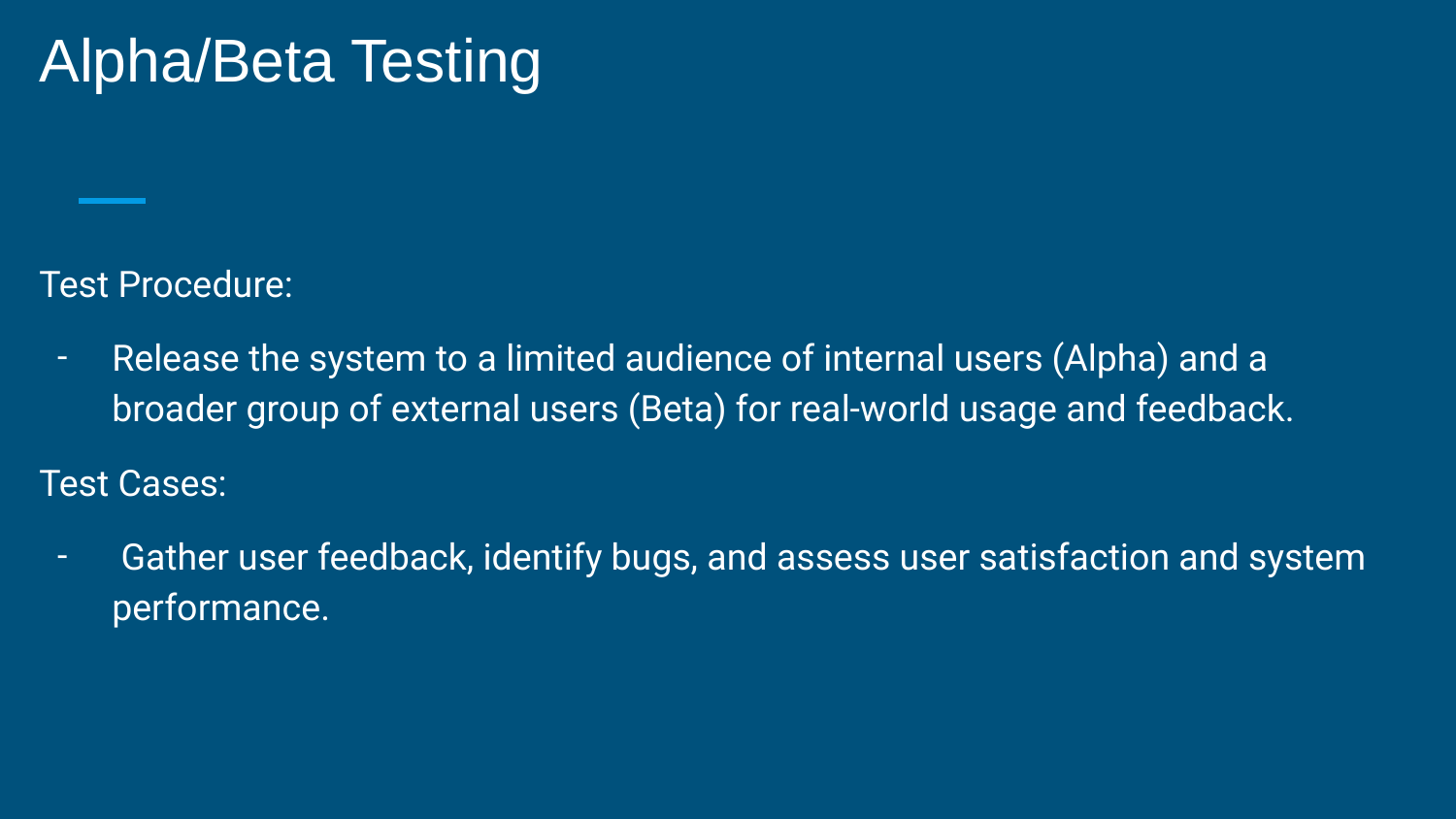

# Alpha/Beta Testing

Test Procedure:
Release the system to a limited audience of internal users (Alpha) and a broader group of external users (Beta) for real-world usage and feedback.
Test Cases:
 Gather user feedback, identify bugs, and assess user satisfaction and system performance.